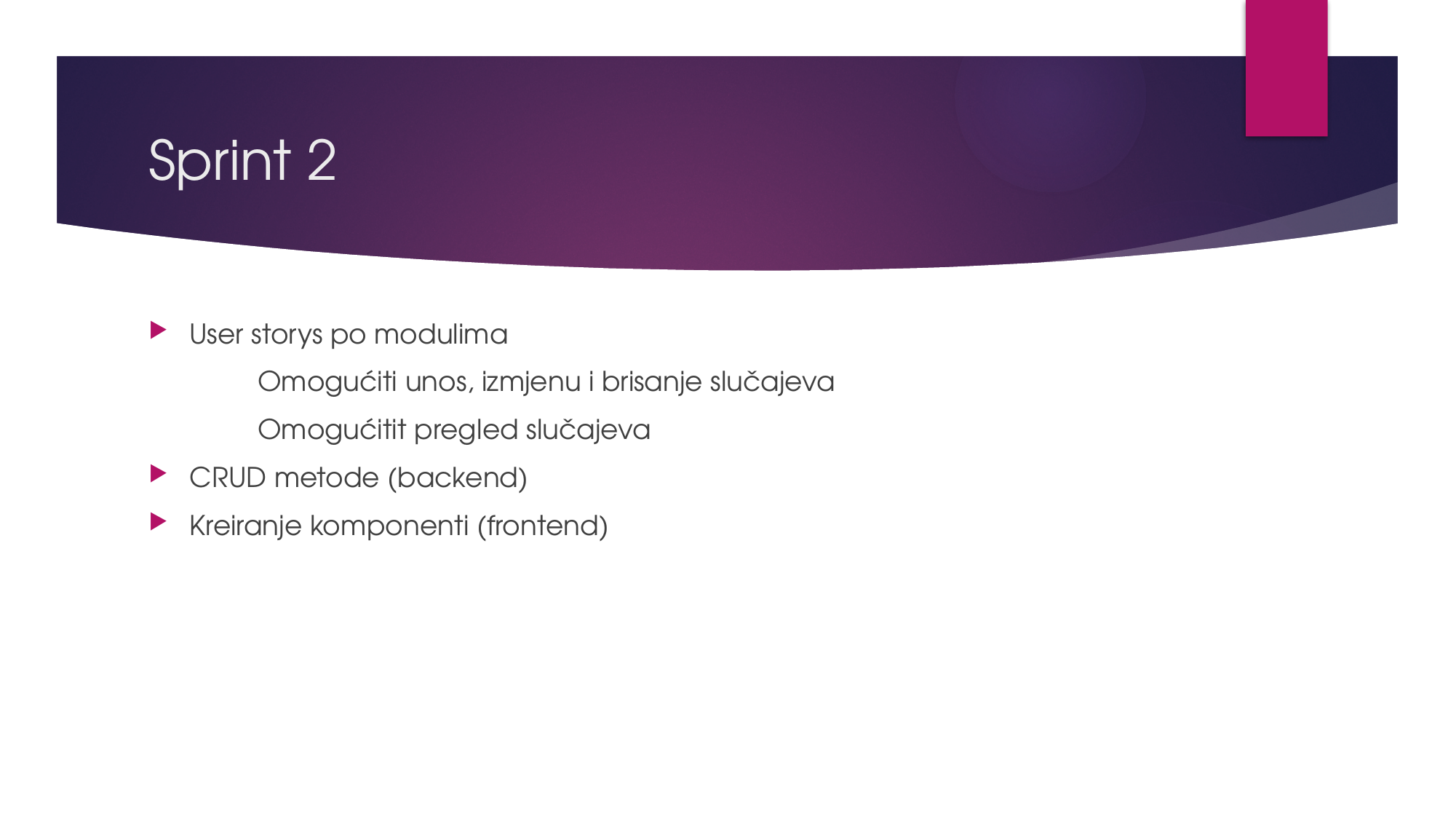

# Sprint 2
User storys po modulima
	Omogućiti unos, izmjenu i brisanje slučajeva
	Omogućitit pregled slučajeva
CRUD metode (backend)
Kreiranje komponenti (frontend)